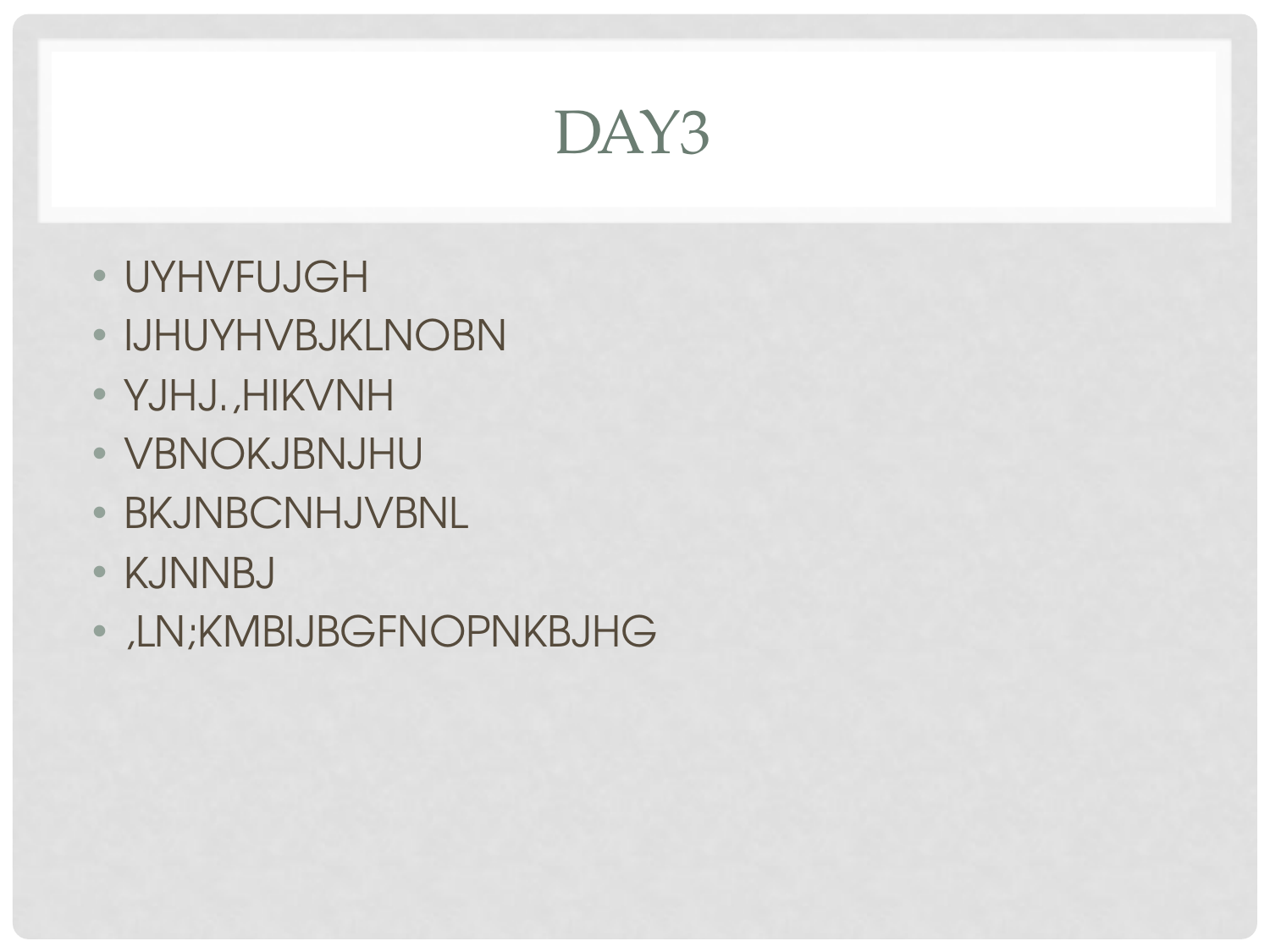

# DAY3
UYHVFUJGH
IJHUYHVBJKLNOBN
YJHJ.,HIKVNH
VBNOKJBNJHU
BKJNBCNHJVBNL
KJNNBJ
,LN;KMBIJBGFNOPNKBJHG